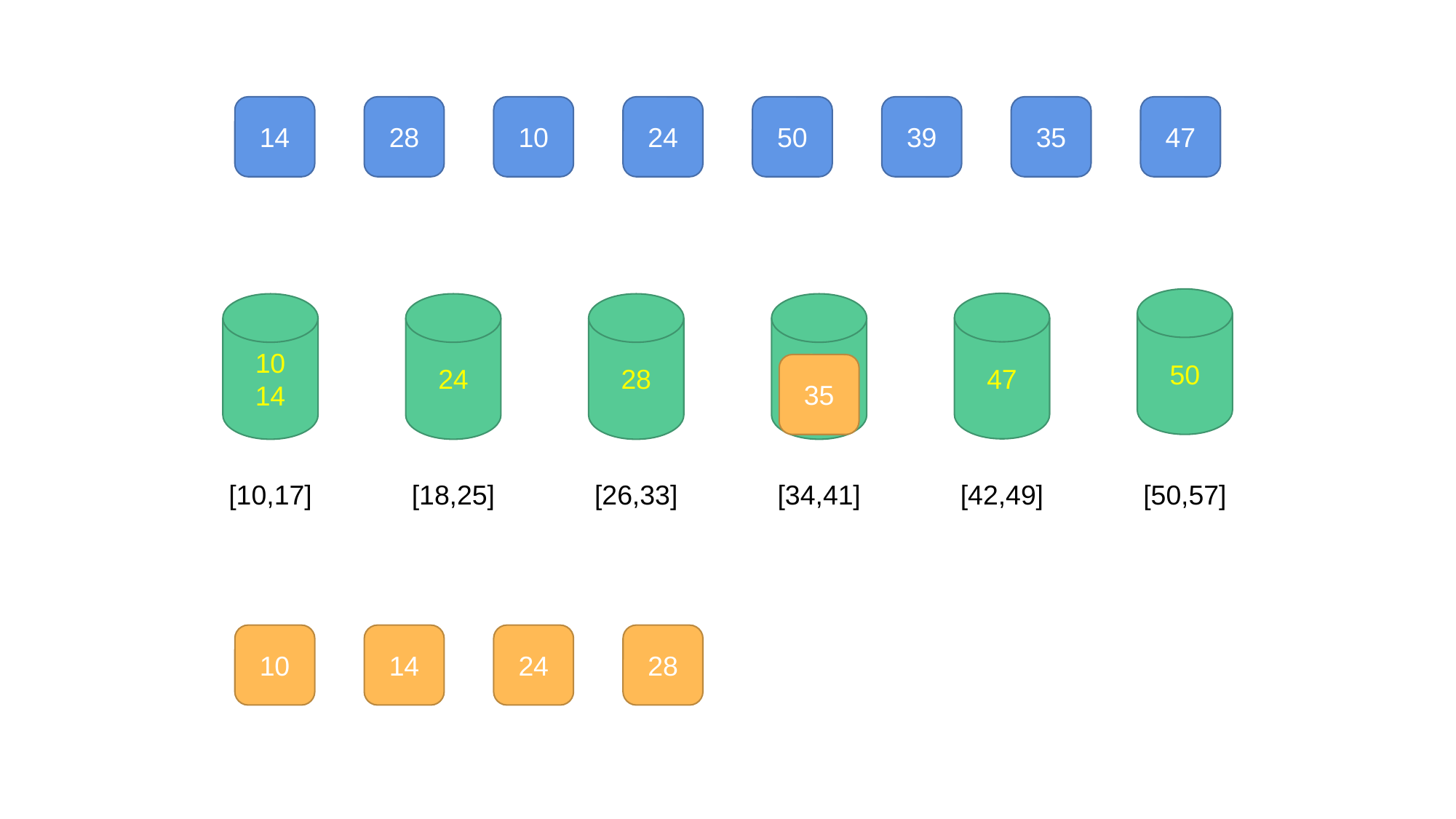

14
28
10
24
50
39
35
47
50
47
10
14
24
28
35
39
35
[10,17]
[18,25]
[26,33]
[34,41]
[42,49]
[50,57]
10
14
24
28